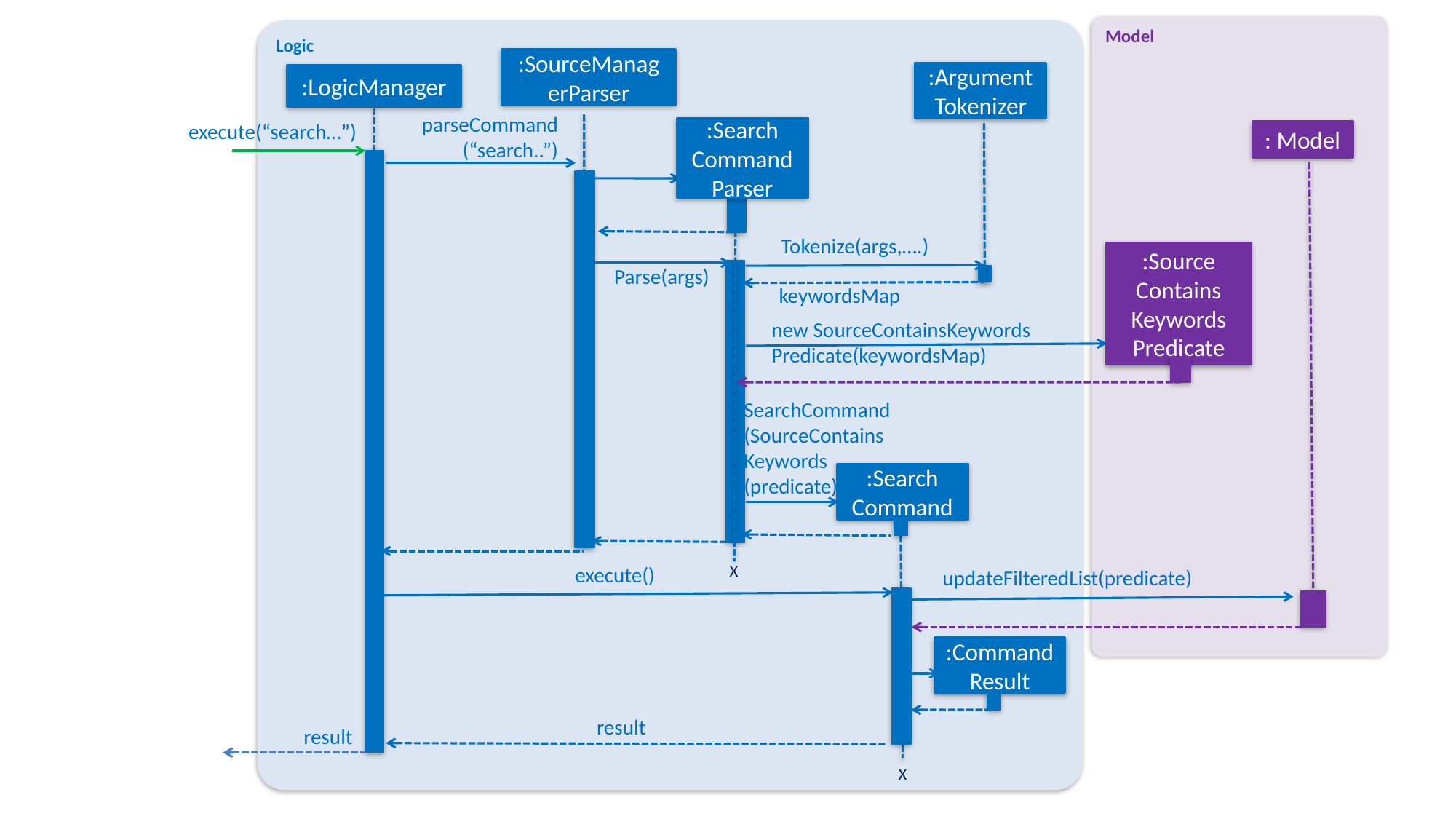

Model
Logic
:SourceManagerParser
:Argument
Tokenizer
:LogicManager
parseCommand
(“search..”)
execute(“search…”)
:Search
CommandParser
: Model

Tokenize(args,….)

:Source
Contains
Keywords
Predicate

Parse(args)

keywordsMap
new SourceContainsKeywords
Predicate(keywordsMap)

SearchCommand
(SourceContainsKeywords
(predicate)
:Search
Command

X
execute()
updateFilteredList(predicate)

:Command
Result

result
result
X